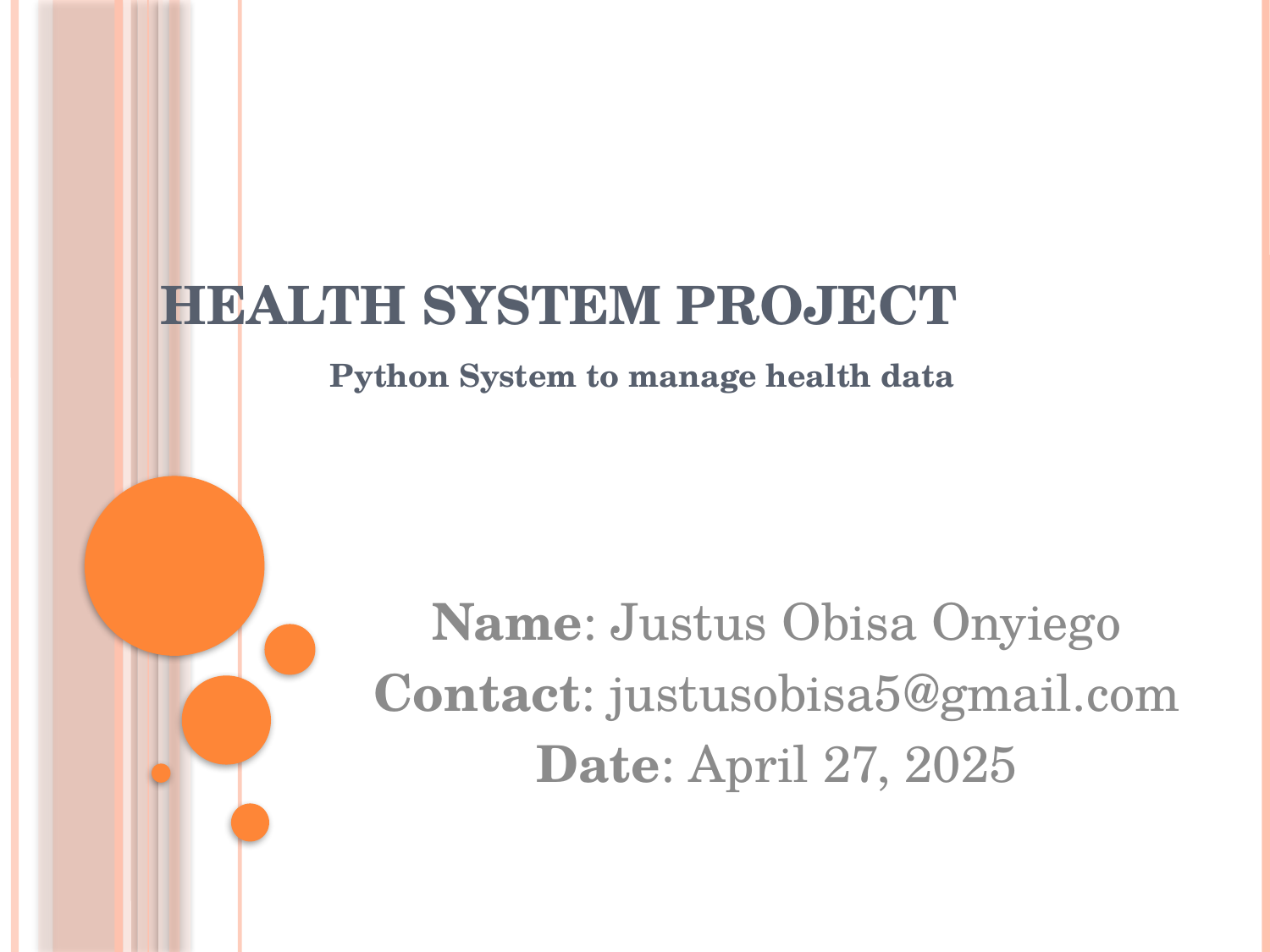

# Health System Project
Python System to manage health data
Name: Justus Obisa Onyiego
Contact: justusobisa5@gmail.com
Date: April 27, 2025